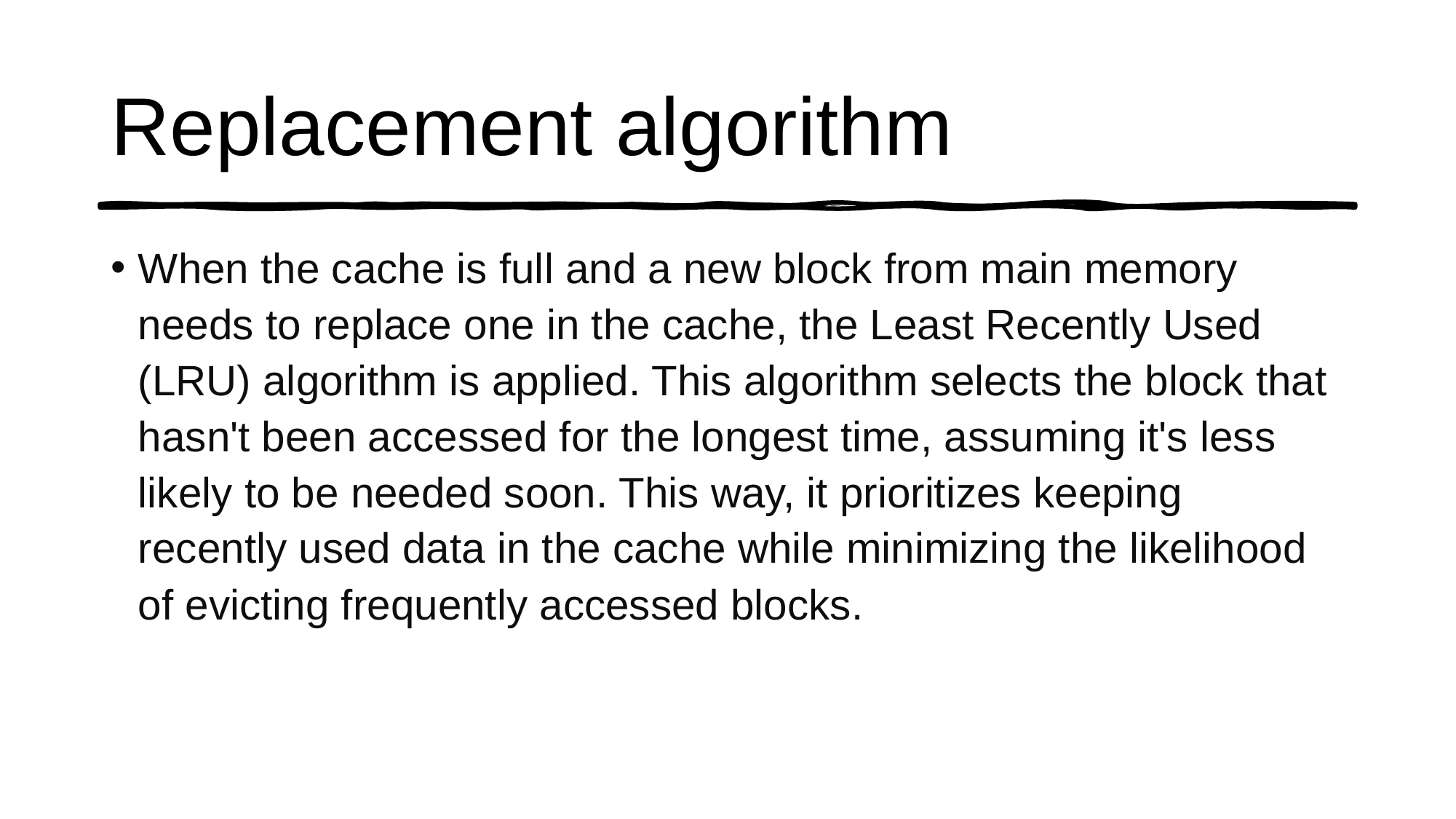

# Replacement algorithm
When the cache is full and a new block from main memory needs to replace one in the cache, the Least Recently Used (LRU) algorithm is applied. This algorithm selects the block that hasn't been accessed for the longest time, assuming it's less likely to be needed soon. This way, it prioritizes keeping recently used data in the cache while minimizing the likelihood of evicting frequently accessed blocks.